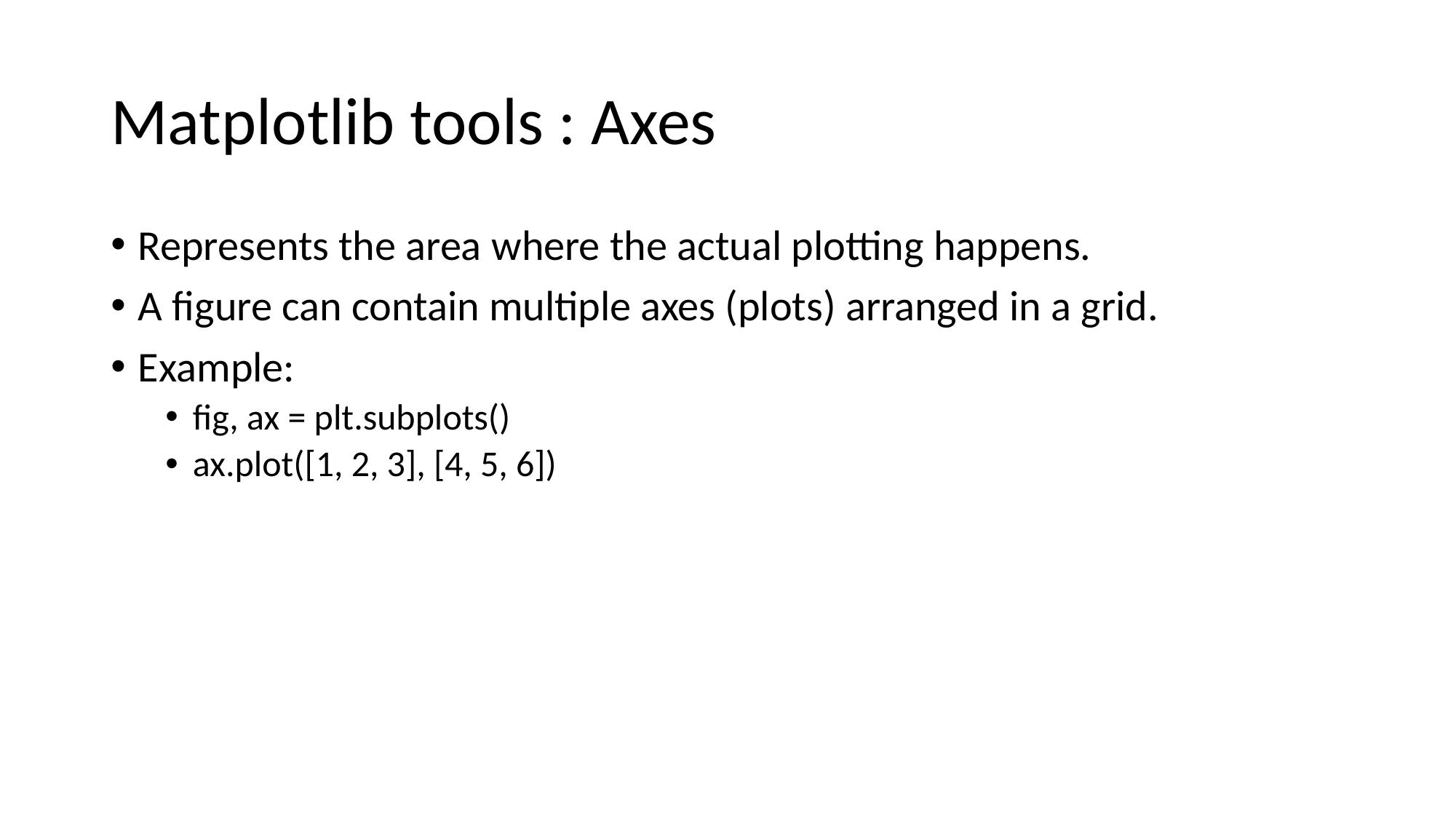

# Matplotlib tools : Axes
Represents the area where the actual plotting happens.
A figure can contain multiple axes (plots) arranged in a grid.
Example:
fig, ax = plt.subplots()
ax.plot([1, 2, 3], [4, 5, 6])